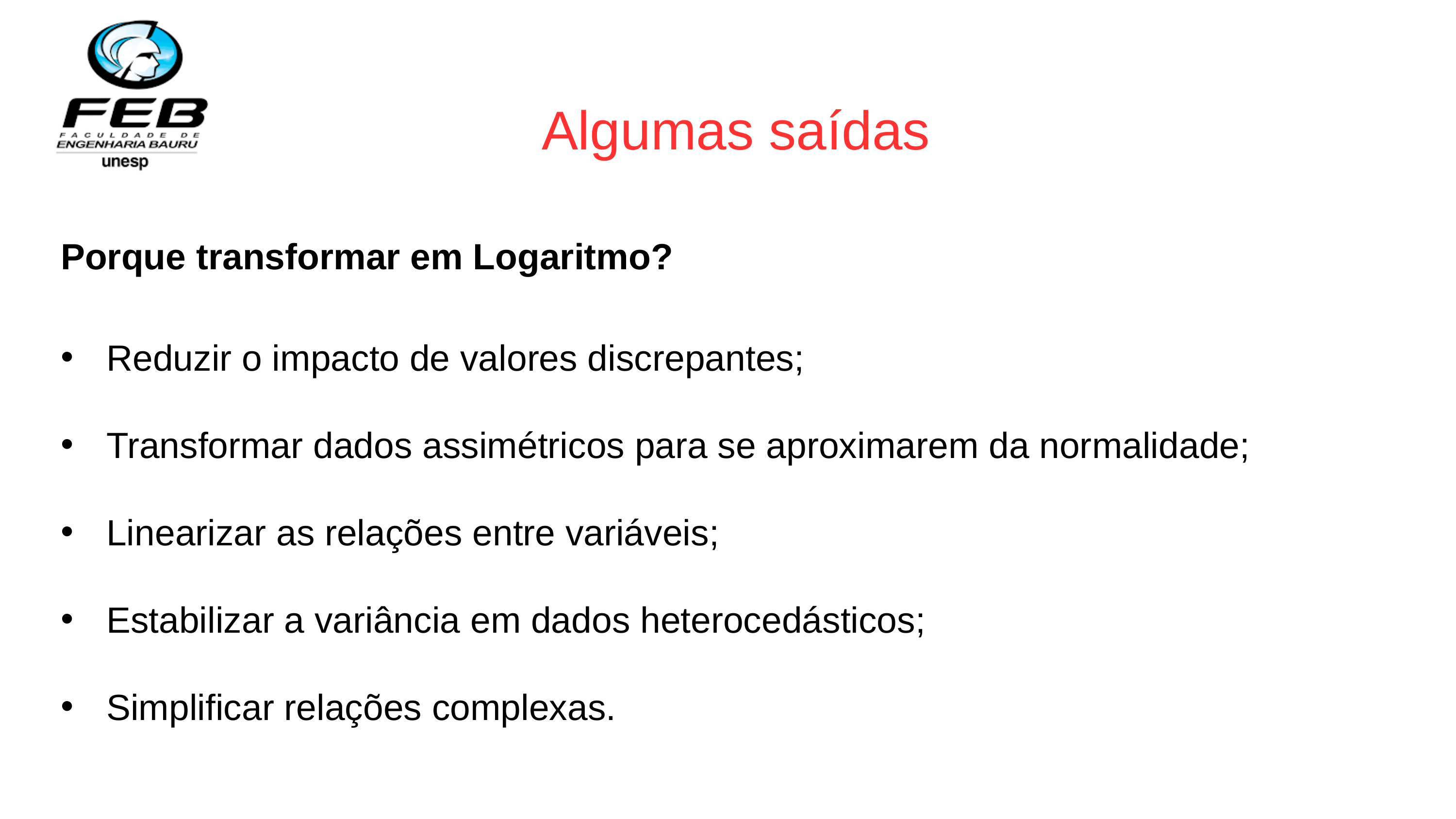

Algumas saídas
Porque transformar em Logaritmo?
Reduzir o impacto de valores discrepantes;
Transformar dados assimétricos para se aproximarem da normalidade;
Linearizar as relações entre variáveis;
Estabilizar a variância em dados heterocedásticos;
Simplificar relações complexas.